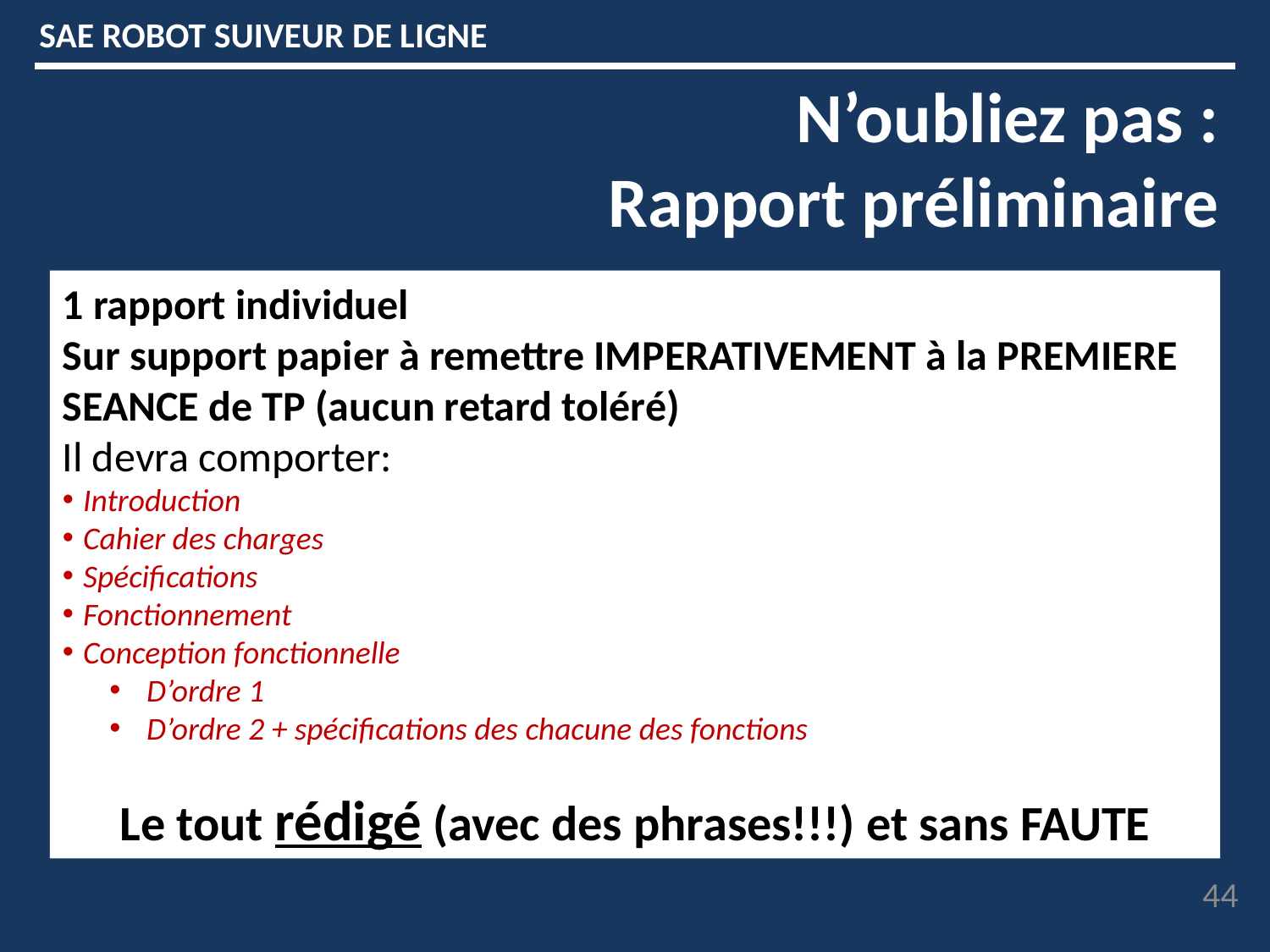

SAE ROBOT SUIVEUR DE LIGNE
N’oubliez pas :
Rapport préliminaire
1 rapport individuel
Sur support papier à remettre IMPERATIVEMENT à la PREMIERE SEANCE de TP (aucun retard toléré)
Il devra comporter:
 Introduction
 Cahier des charges
 Spécifications
 Fonctionnement
 Conception fonctionnelle
 D’ordre 1
 D’ordre 2 + spécifications des chacune des fonctions

Le tout rédigé (avec des phrases!!!) et sans FAUTE
44